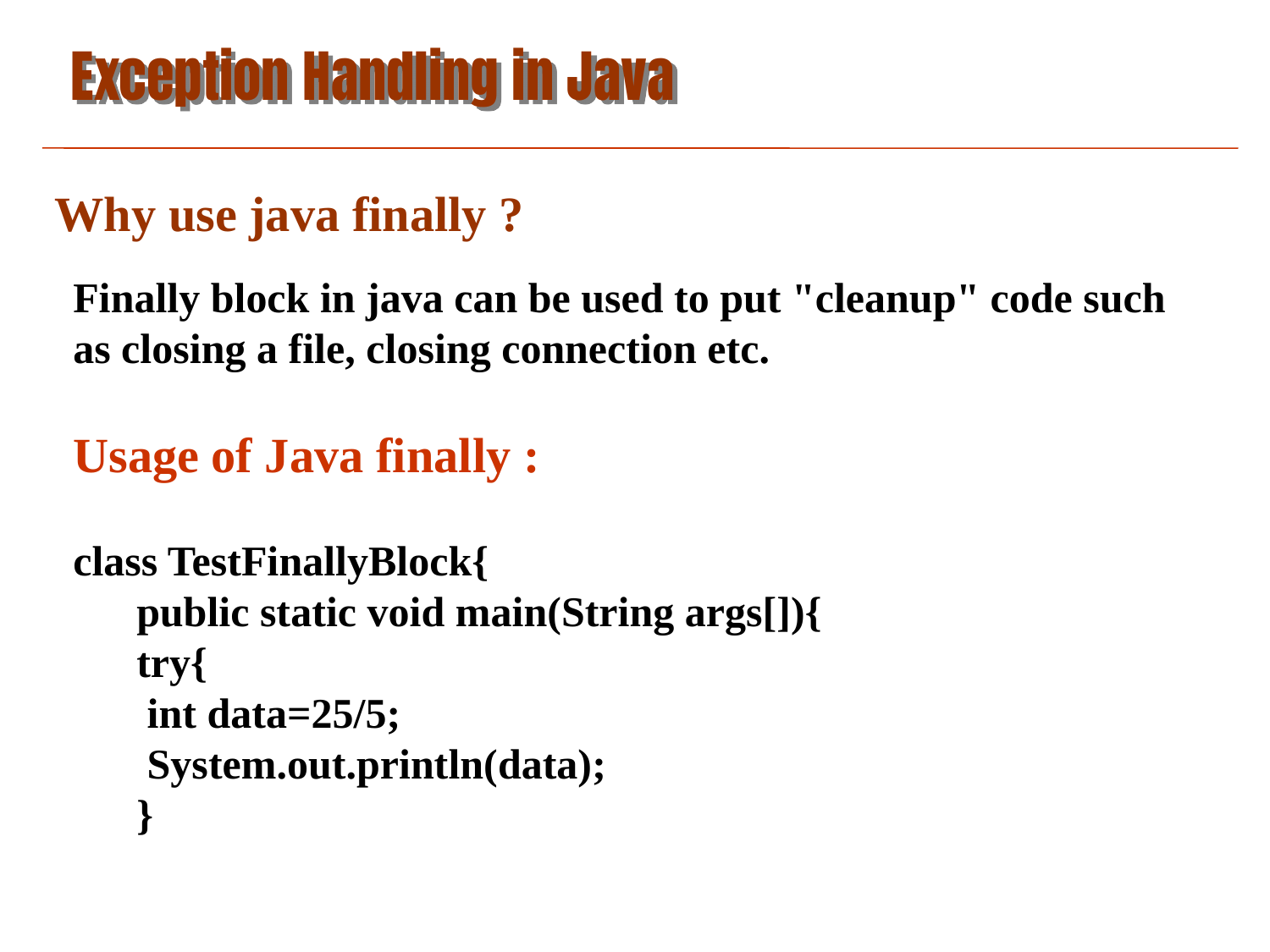

Exception Handling in Java

Why use java finally ?
Finally block in java can be used to put "cleanup" code such as closing a file, closing connection etc.

Usage of Java finally :

class TestFinallyBlock{
      public static void main(String args[]){
      try{
       int data=25/5;
       System.out.println(data);
      }